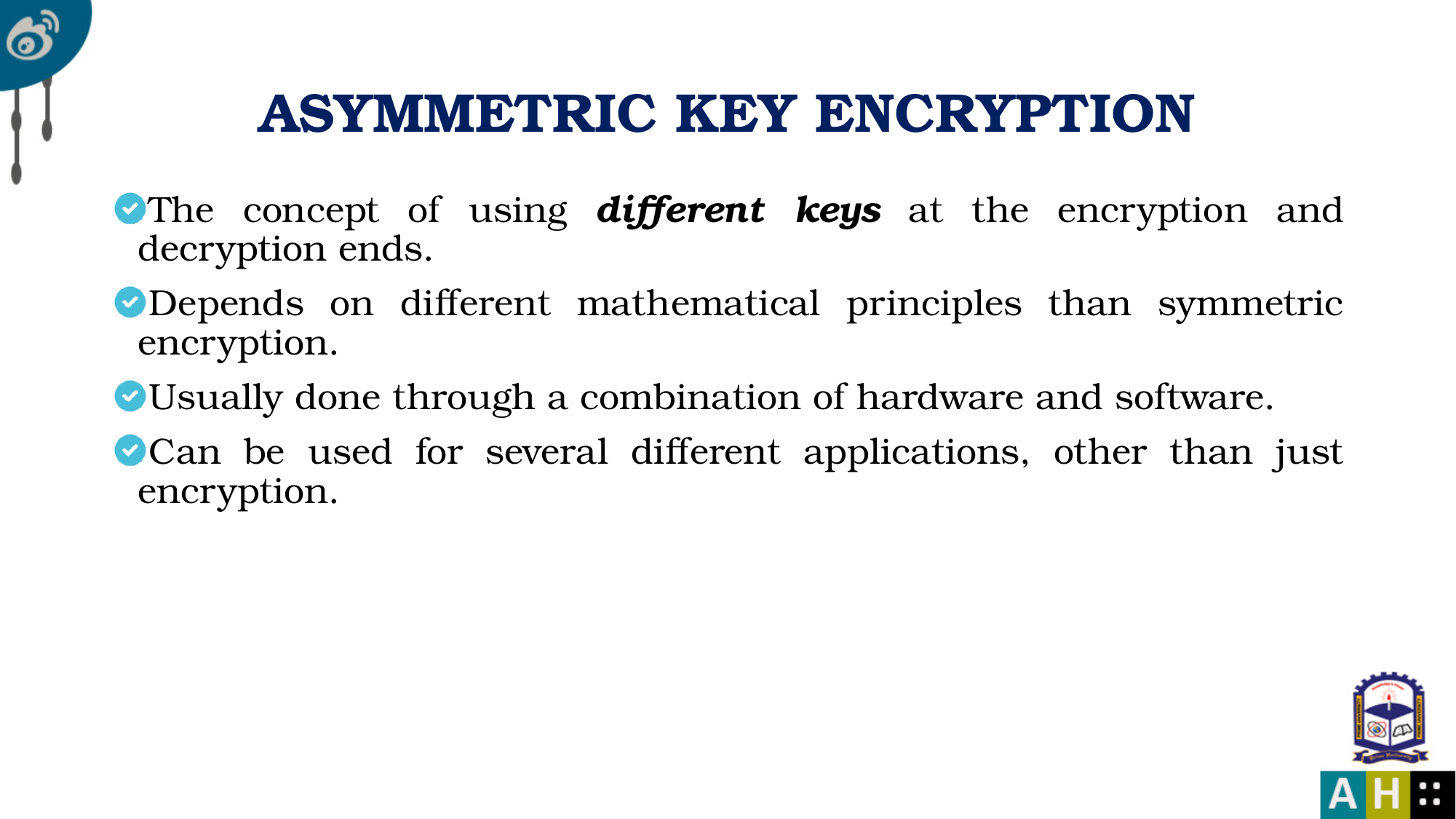

# ASYMMETRIC KEY ENCRYPTION
The concept of using different keys at the encryption and decryption ends.
Depends on different mathematical principles than symmetric encryption.
Usually done through a combination of hardware and software.
Can be used for several different applications, other than just encryption.